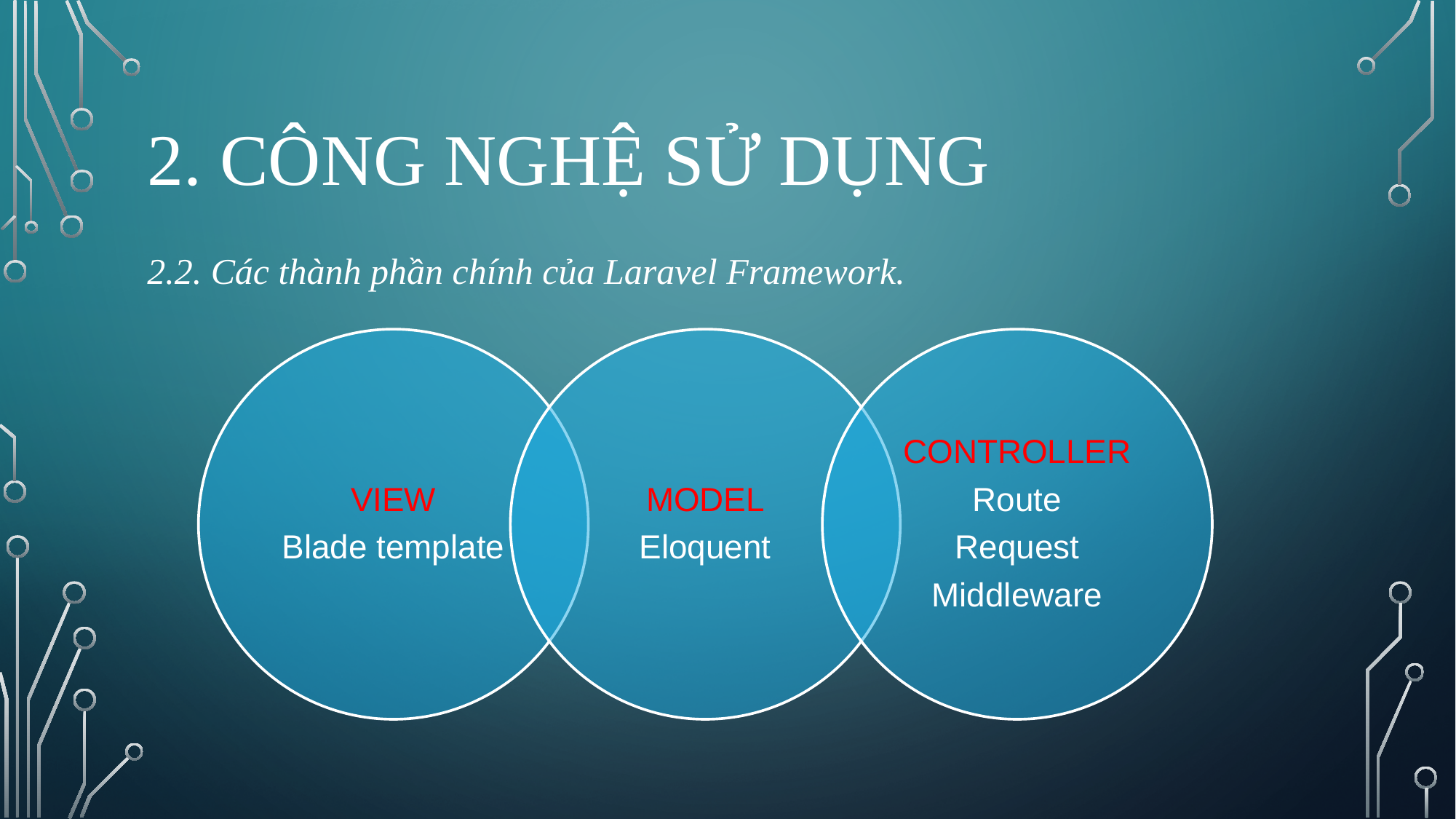

# 2. CÔNG NGHỆ SỬ DỤNG
2.2. Các thành phần chính của Laravel Framework.
VIEW
Blade template
MODEL
Eloquent
CONTROLLER
Route
Request
Middleware